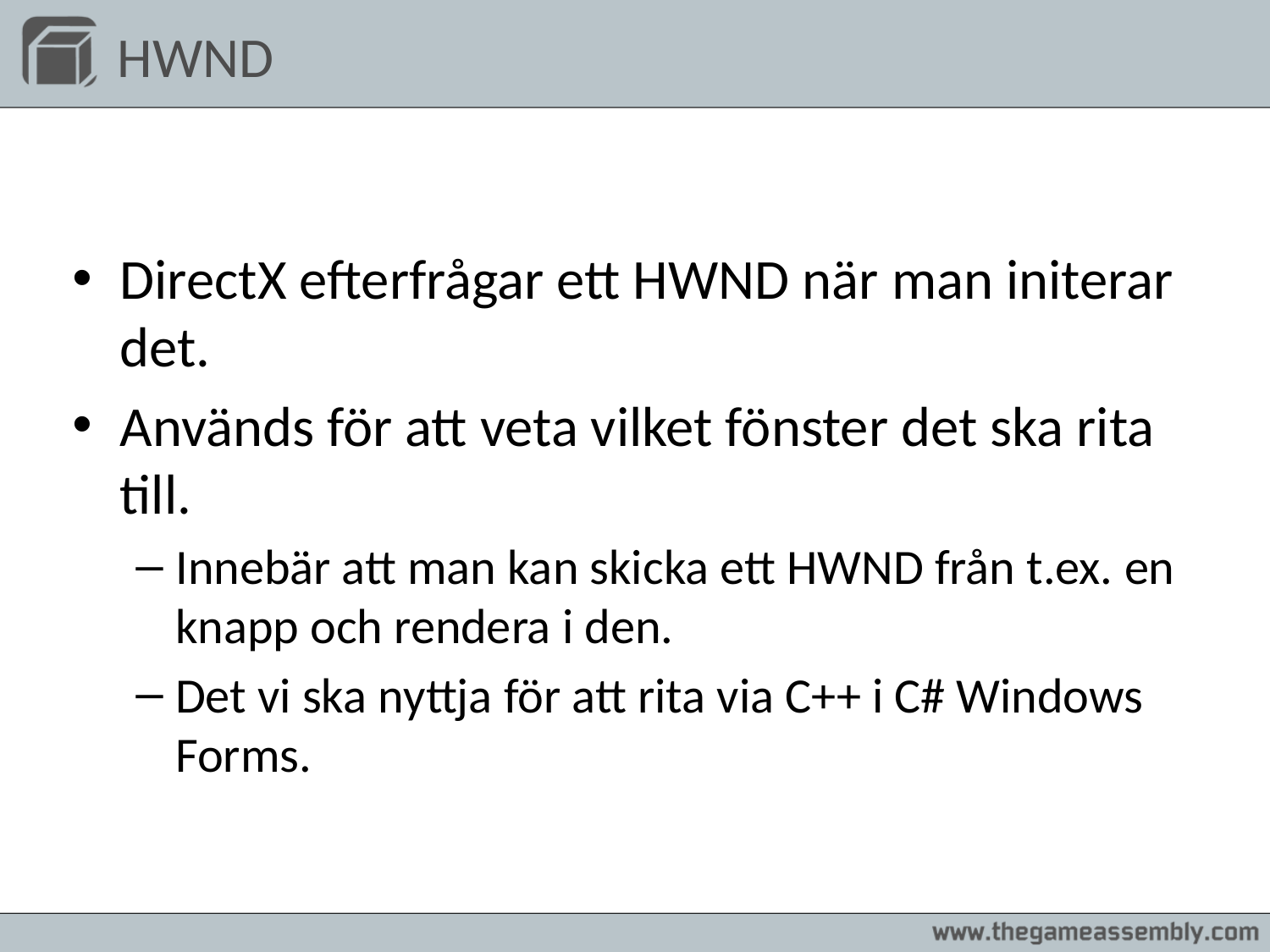

# HWND
DirectX efterfrågar ett HWND när man initerar det.
Används för att veta vilket fönster det ska rita till.
Innebär att man kan skicka ett HWND från t.ex. en knapp och rendera i den.
Det vi ska nyttja för att rita via C++ i C# Windows Forms.